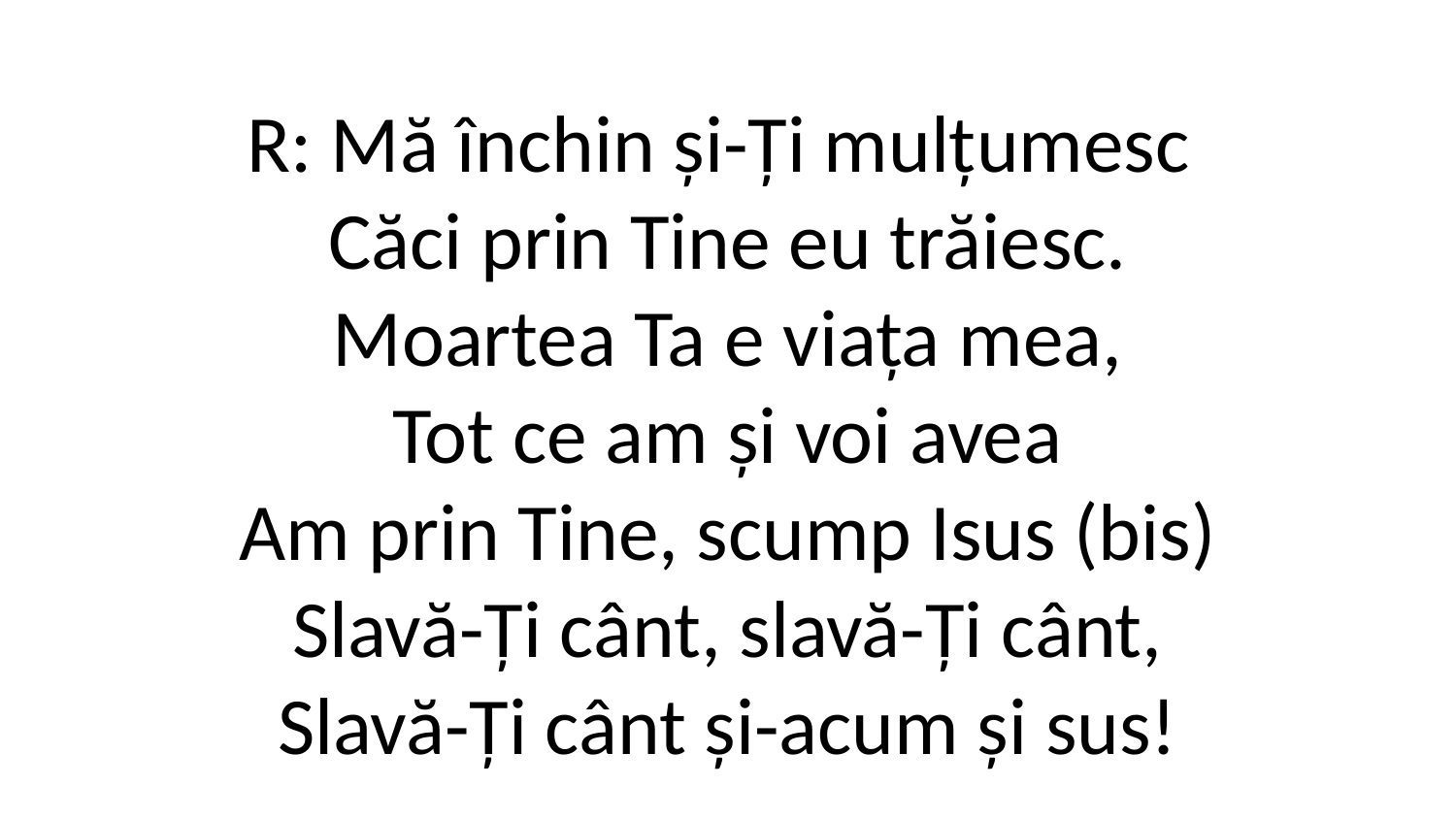

R: Mă închin și-Ți mulțumesc
Căci prin Tine eu trăiesc.
Moartea Ta e viața mea,
Tot ce am și voi avea
Am prin Tine, scump Isus (bis)
Slavă-Ți cânt, slavă-Ți cânt,
Slavă-Ți cânt și-acum și sus!